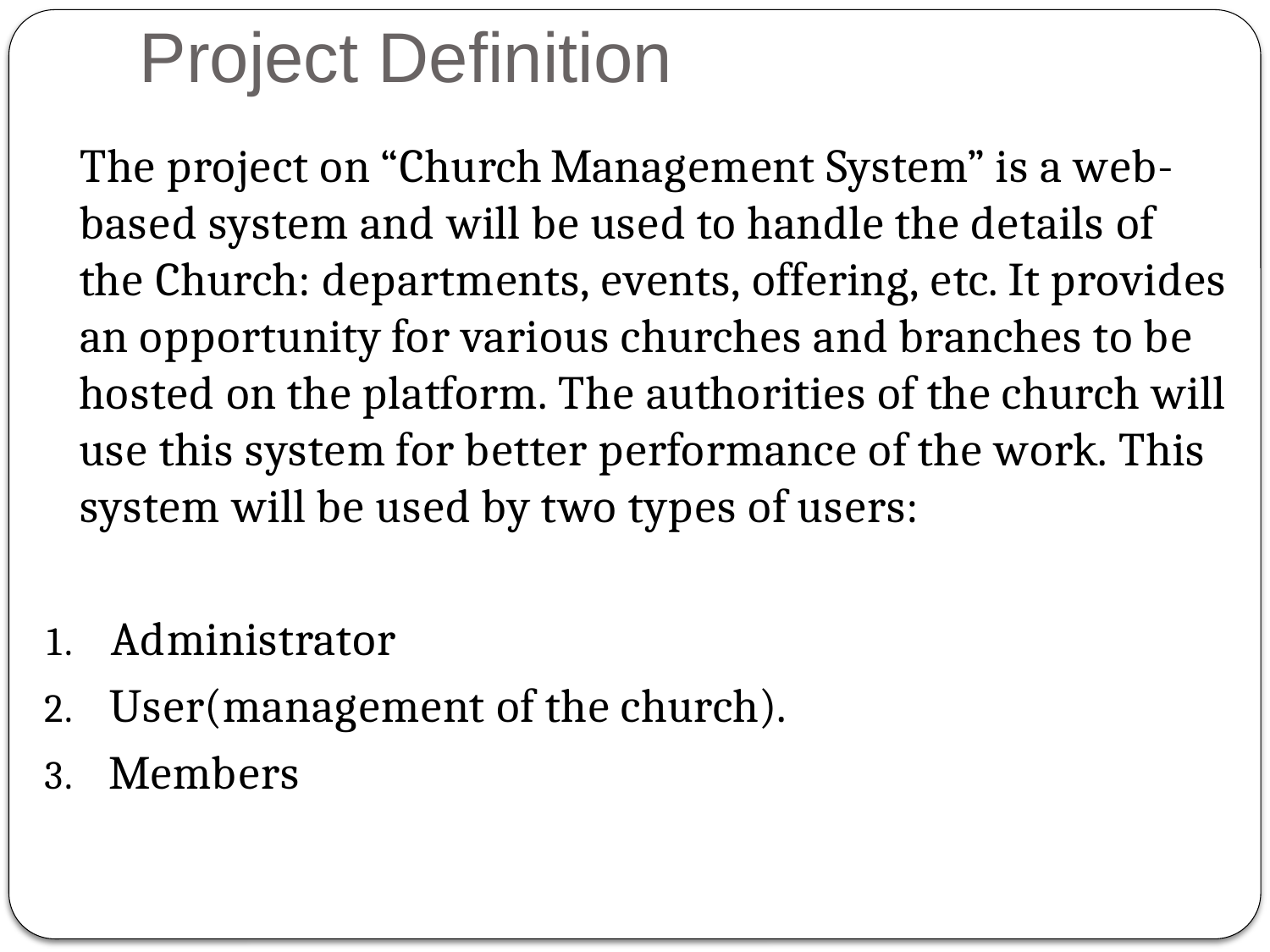

# Project Definition
	The project on “Church Management System” is a web-based system and will be used to handle the details of the Church: departments, events, offering, etc. It provides an opportunity for various churches and branches to be hosted on the platform. The authorities of the church will use this system for better performance of the work. This system will be used by two types of users:

Administrator
User(management of the church).
Members